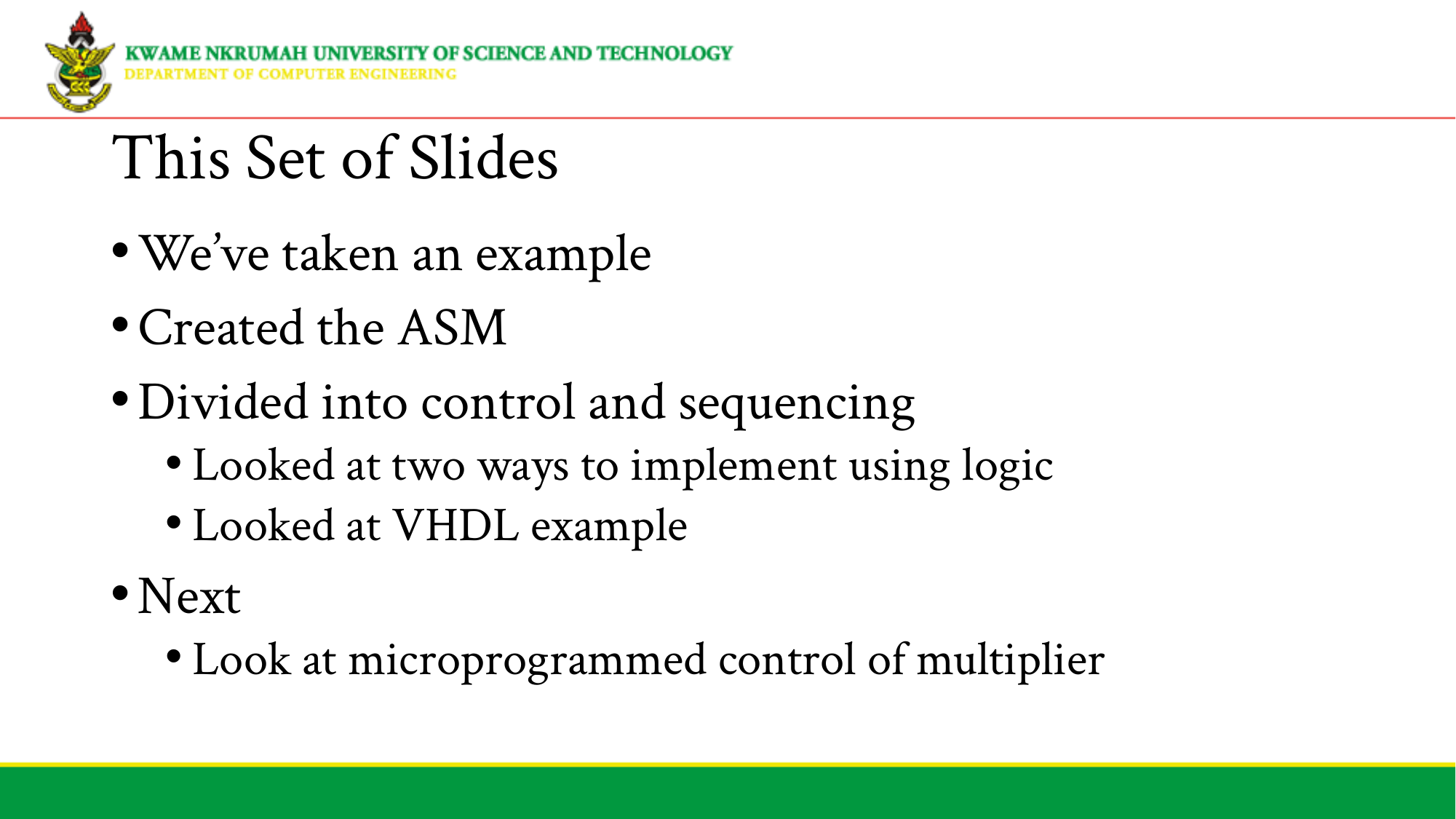

# This Set of Slides
We’ve taken an example
Created the ASM
Divided into control and sequencing
Looked at two ways to implement using logic
Looked at VHDL example
Next
Look at microprogrammed control of multiplier